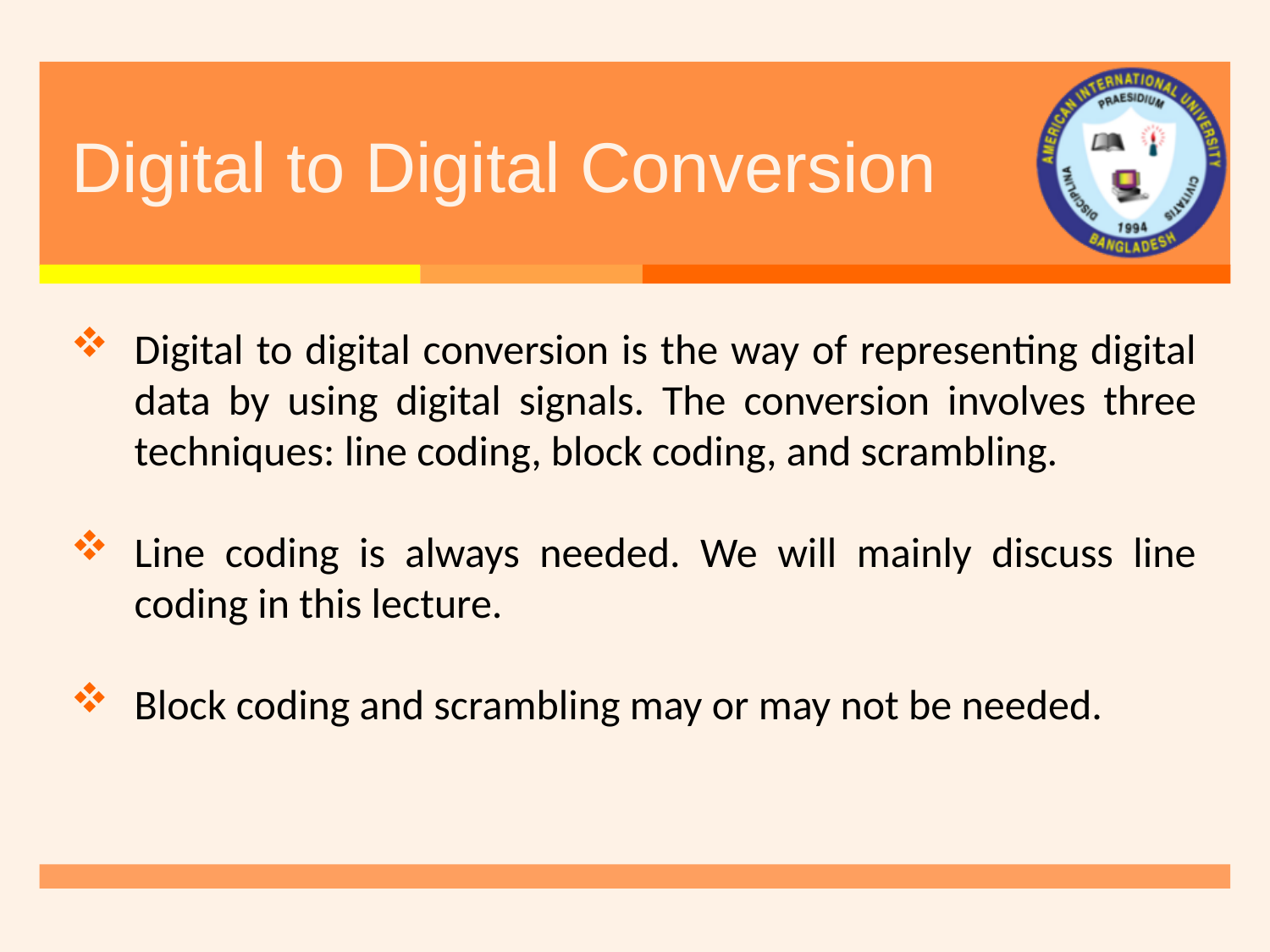

# Digital to Digital Conversion
Digital to digital conversion is the way of representing digital data by using digital signals. The conversion involves three techniques: line coding, block coding, and scrambling.

Line coding is always needed. We will mainly discuss line coding in this lecture.

Block coding and scrambling may or may not be needed.